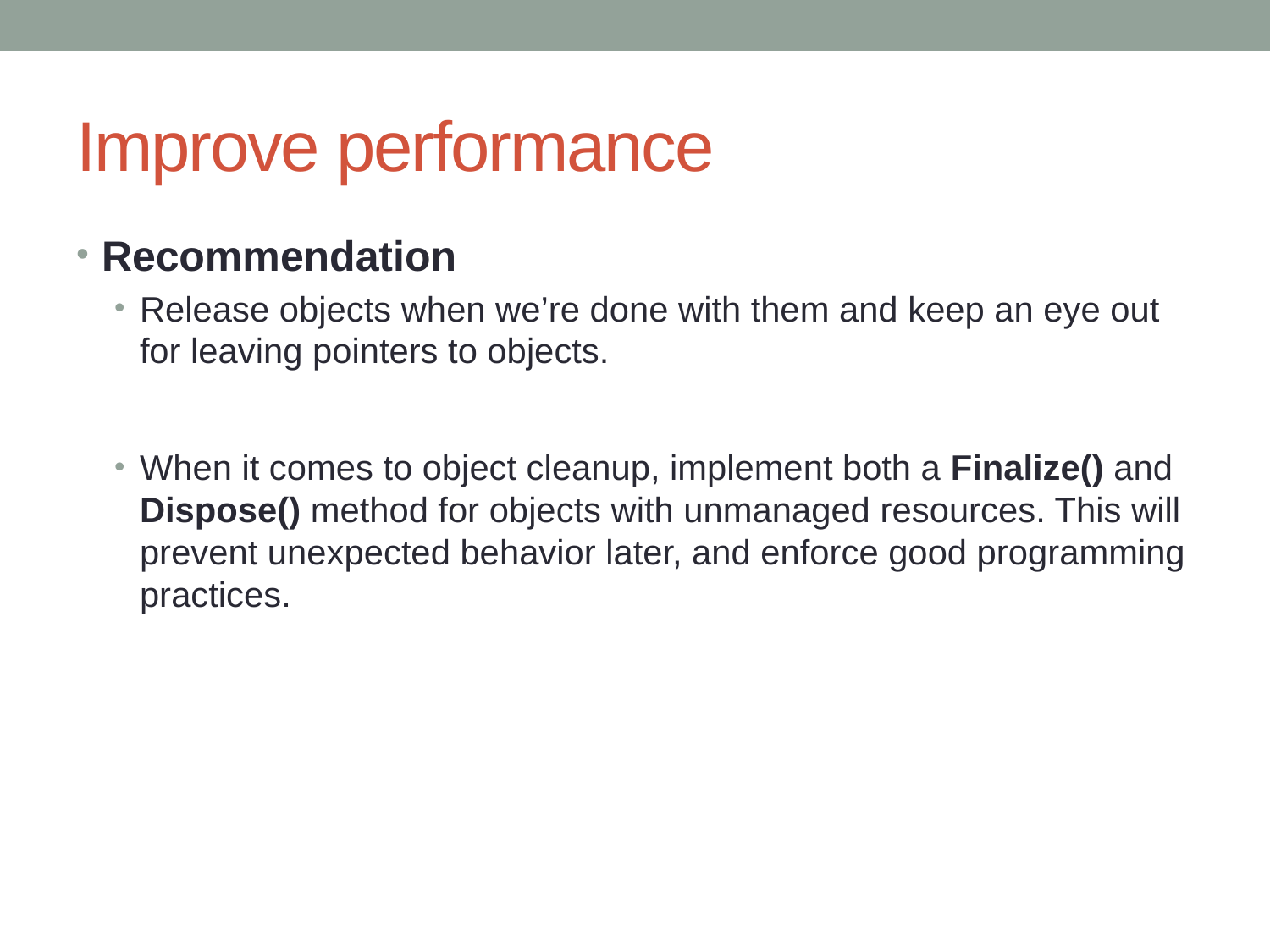

# Improve performance
Recommendation
Release objects when we’re done with them and keep an eye out for leaving pointers to objects.

When it comes to object cleanup, implement both a Finalize() and Dispose() method for objects with unmanaged resources. This will prevent unexpected behavior later, and enforce good programming practices.